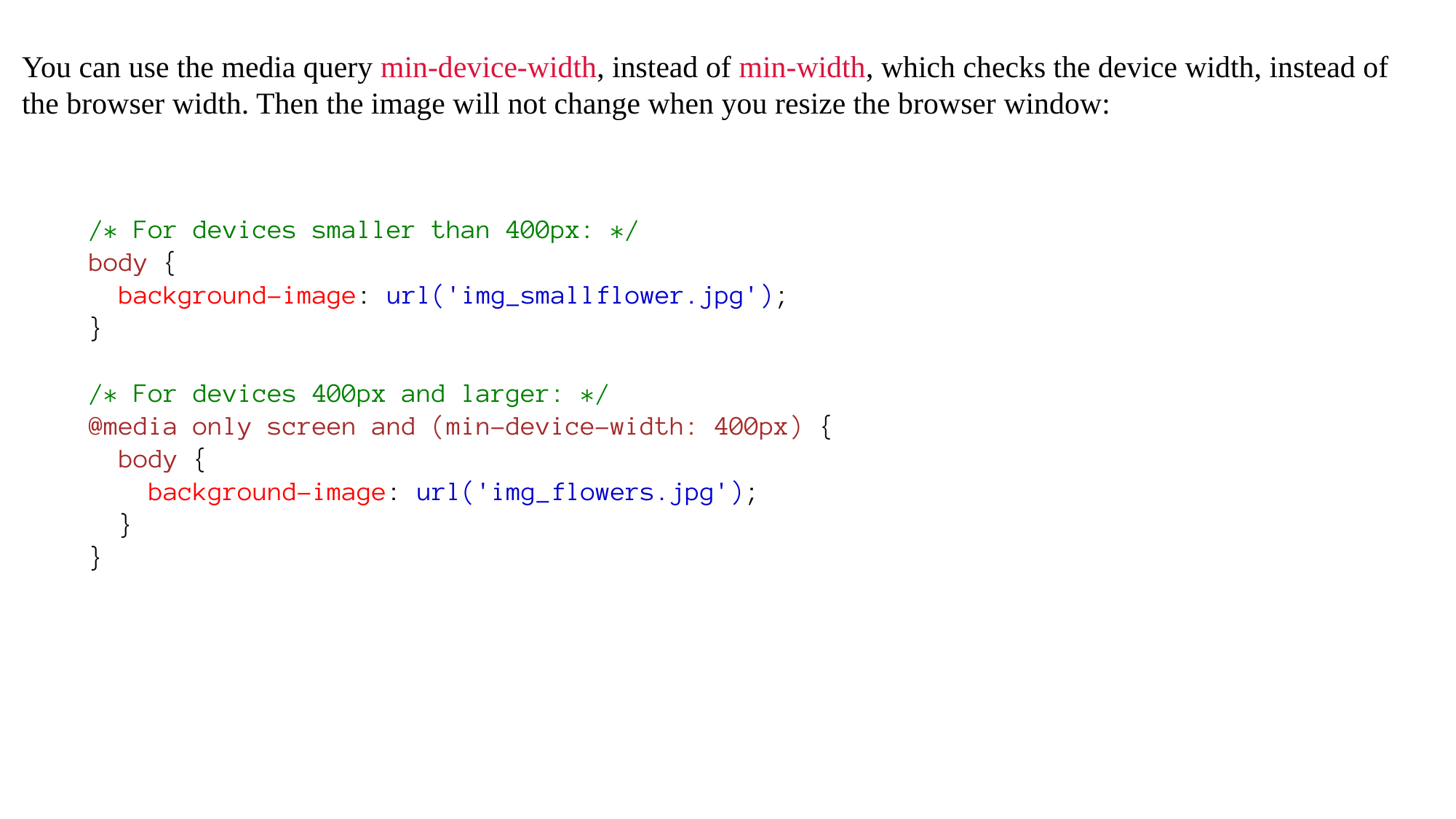

You can use the media query min-device-width, instead of min-width, which checks the device width, instead of the browser width. Then the image will not change when you resize the browser window:
/* For devices smaller than 400px: */
body {
  background-image: url('img_smallflower.jpg');
}
/* For devices 400px and larger: */
@media only screen and (min-device-width: 400px) {
  body {
    background-image: url('img_flowers.jpg');
  }
}